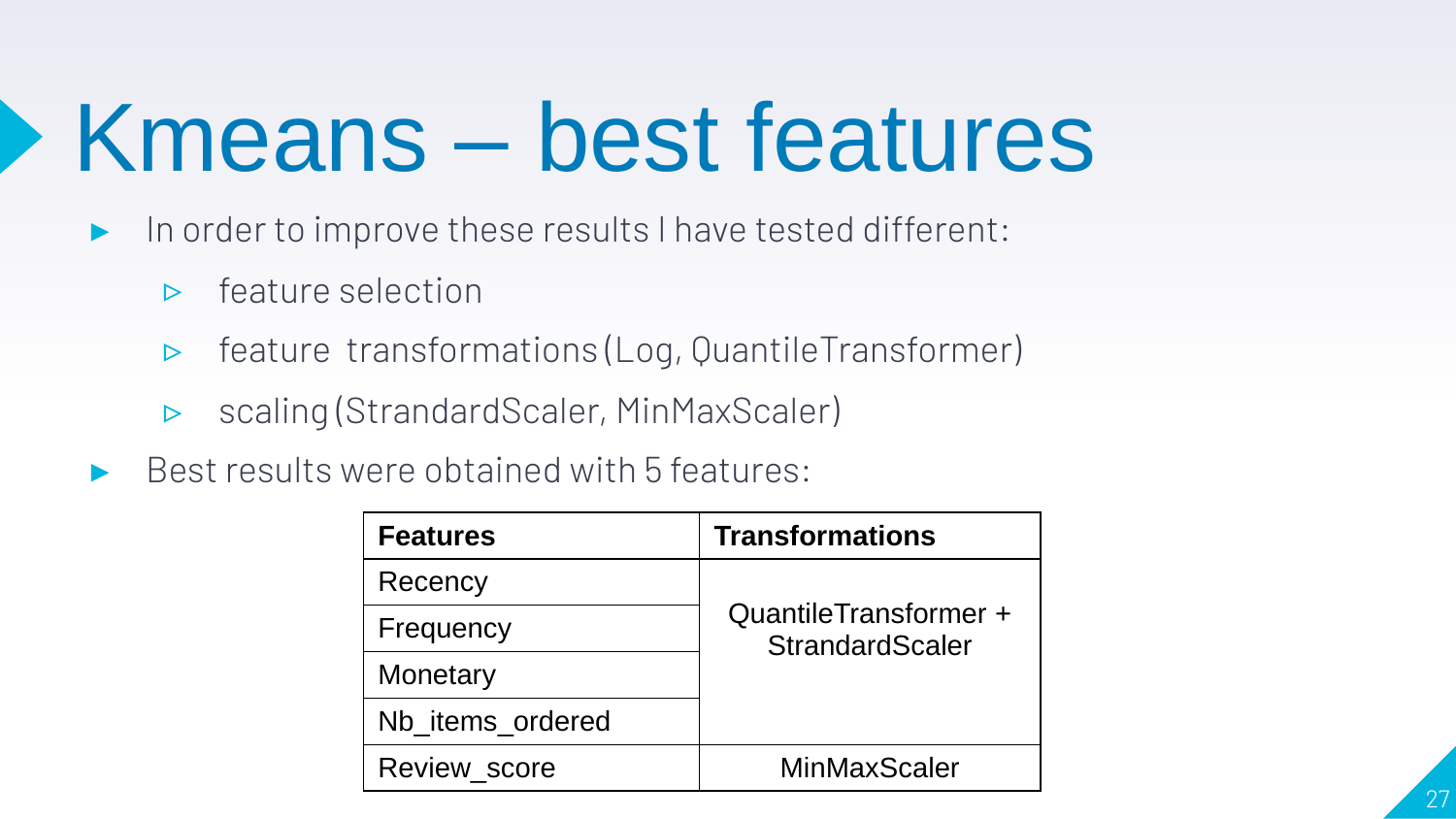

# Kmeans – best features
In order to improve these results I have tested different:
feature selection
feature  transformations (Log, QuantileTransformer)
scaling (StrandardScaler, MinMaxScaler)
Best results were obtained with 5 features:
| Features | Transformations |
| --- | --- |
| Recency | QuantileTransformer + StrandardScaler |
| Frequency |  |
| Monetary |  |
| Nb\_items\_ordered |  |
| Review\_score | MinMaxScaler |
27